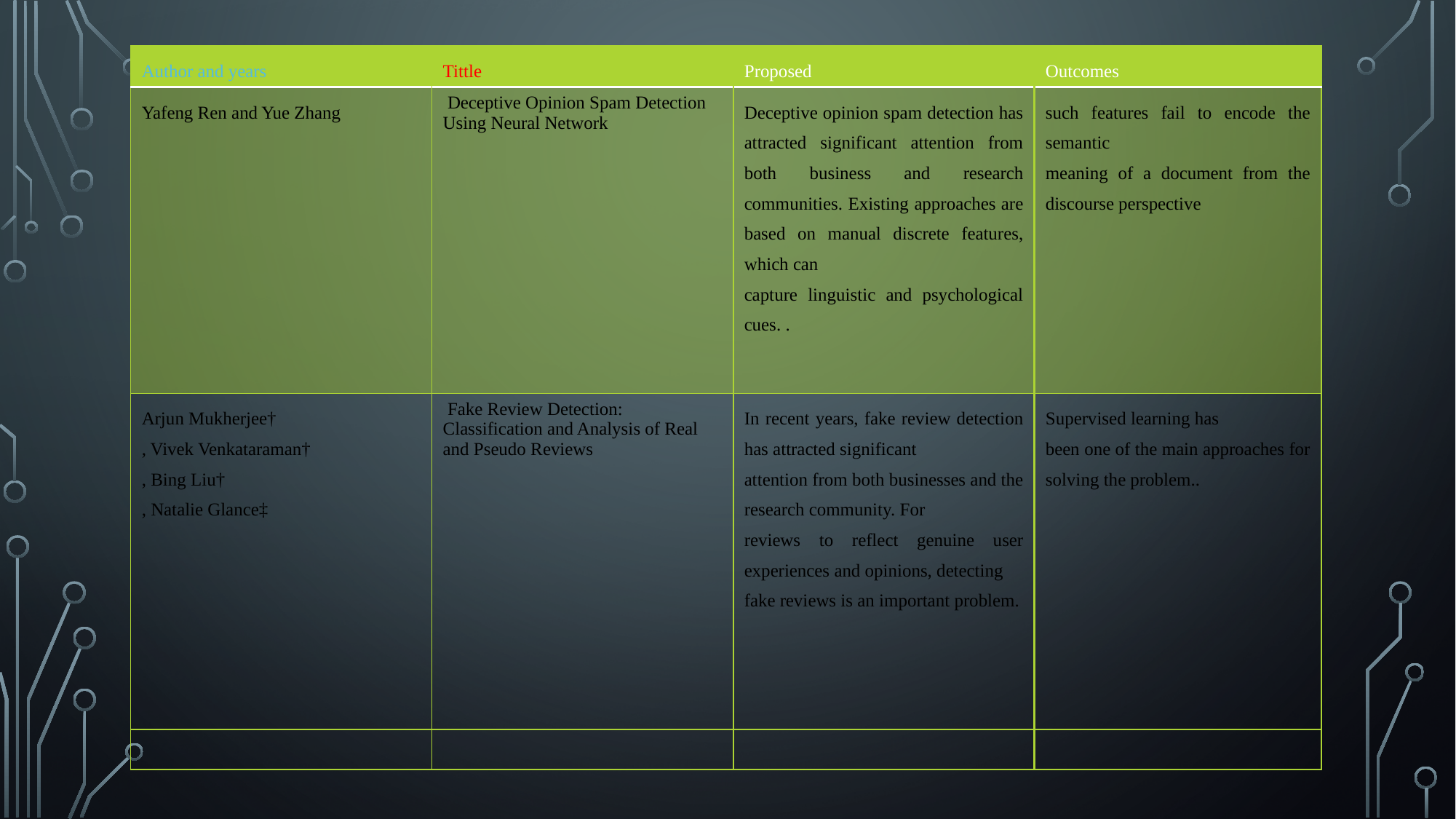

| Author and years | Tittle | Proposed | Outcomes |
| --- | --- | --- | --- |
| Yafeng Ren and Yue Zhang | Deceptive Opinion Spam Detection Using Neural Network | Deceptive opinion spam detection has attracted significant attention from both business and research communities. Existing approaches are based on manual discrete features, which can capture linguistic and psychological cues. . | such features fail to encode the semantic meaning of a document from the discourse perspective |
| Arjun Mukherjee† , Vivek Venkataraman† , Bing Liu† , Natalie Glance‡ | Fake Review Detection: Classification and Analysis of Real and Pseudo Reviews | In recent years, fake review detection has attracted significant attention from both businesses and the research community. For reviews to reflect genuine user experiences and opinions, detecting fake reviews is an important problem. | Supervised learning has been one of the main approaches for solving the problem.. |
|  |  |  |  |